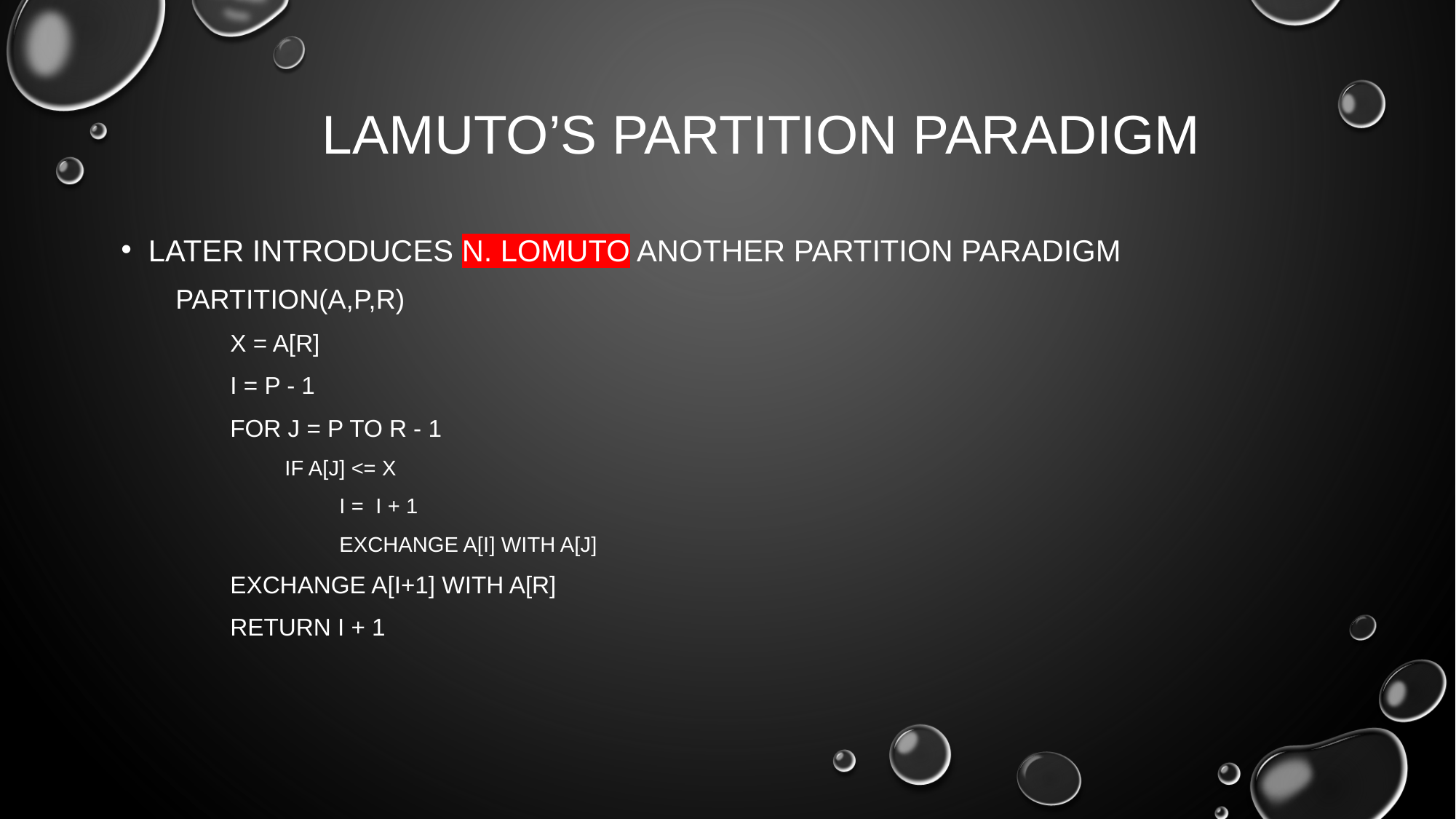

Lamuto’s partition paradigm
Later introduces N. lomuto another partition paradigm
PARTITION(A,p,r)
x = A[r]
I = p - 1
for j = p to r - 1
if A[j] <= x
I =  I + 1
exchange A[i] with A[j]
exchange A[i+1] with A[r]
Return I + 1